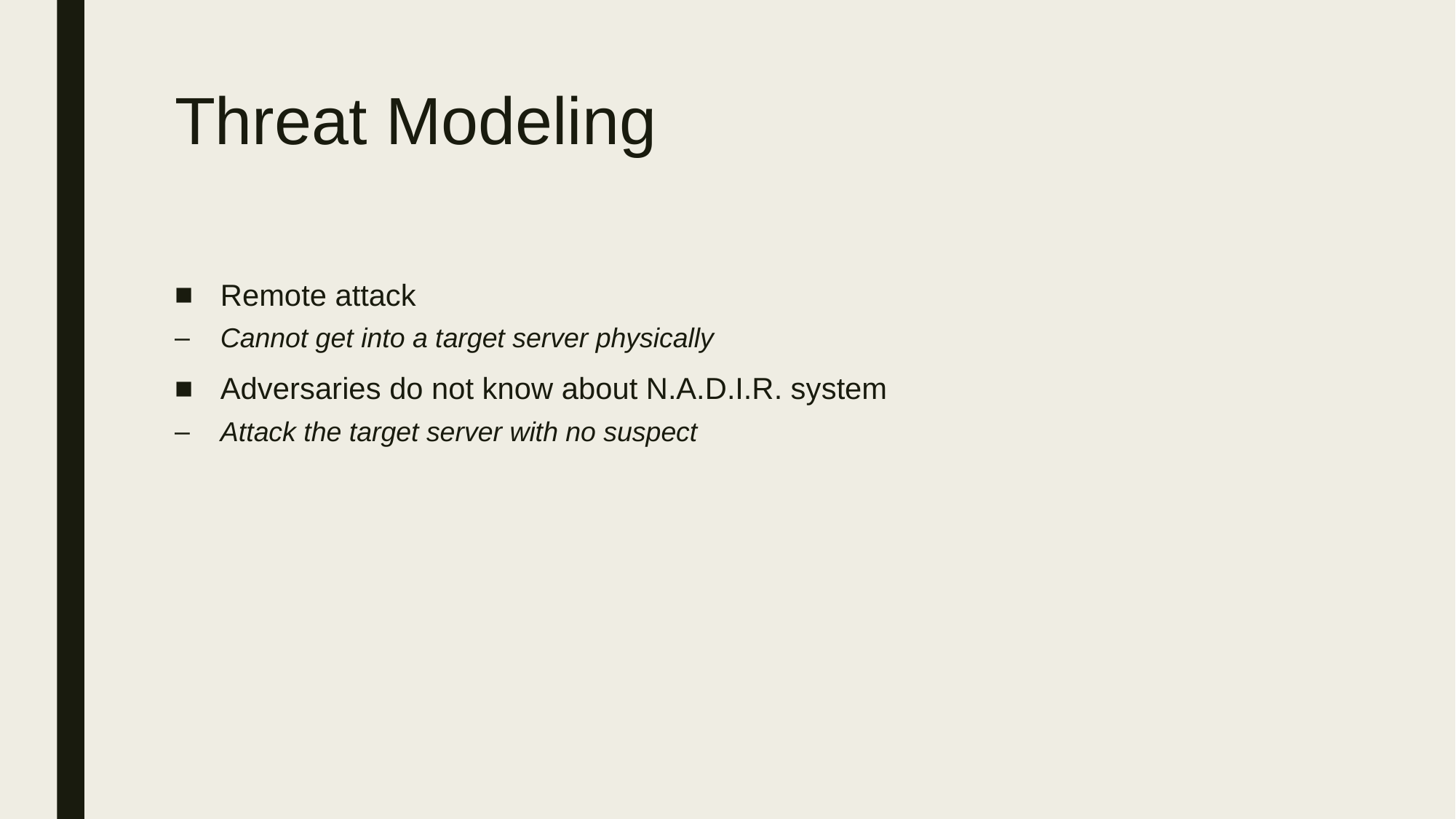

# Threat Modeling
Remote attack
Cannot get into a target server physically
Adversaries do not know about N.A.D.I.R. system
Attack the target server with no suspect